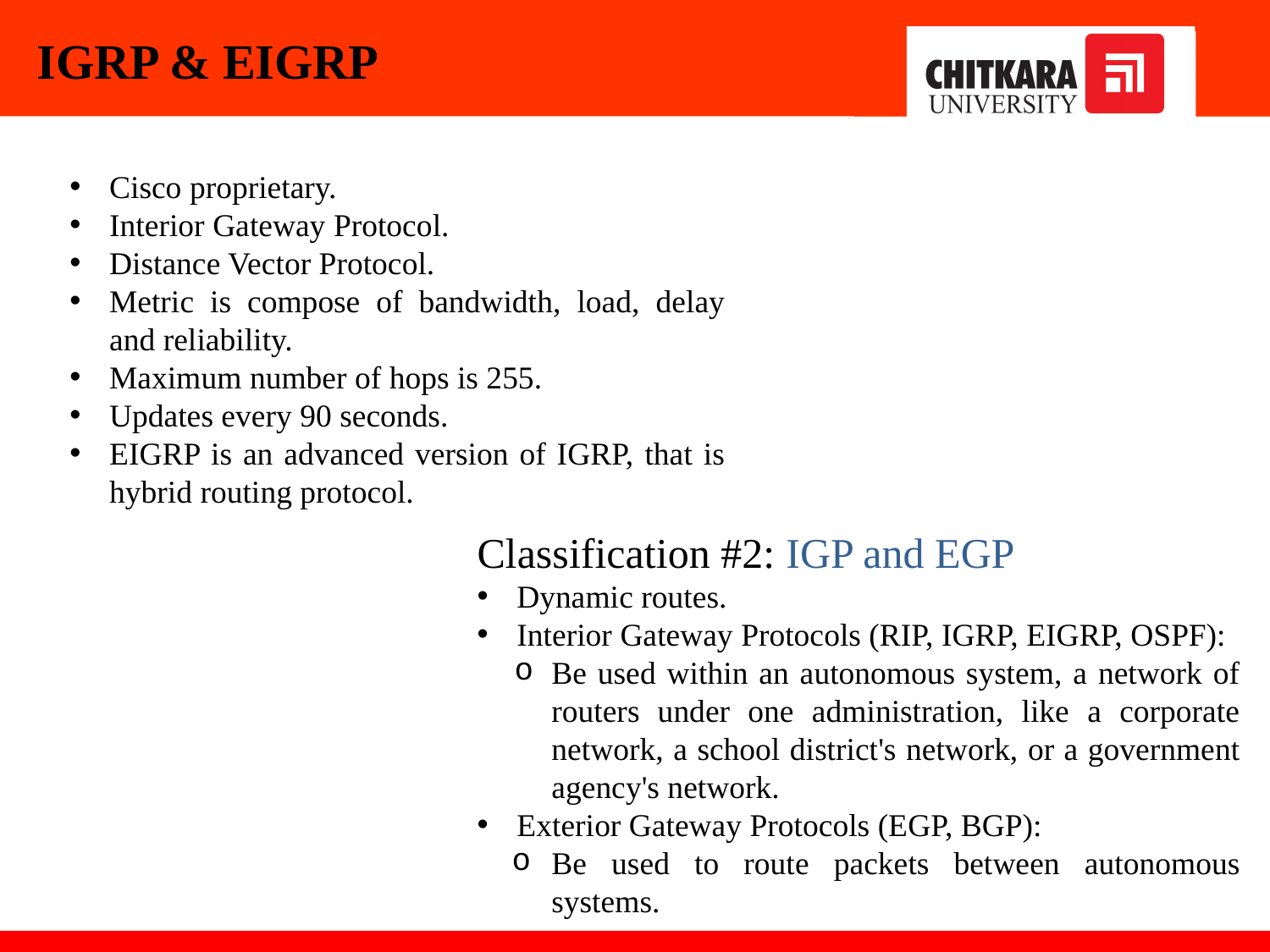

# IGRP & EIGRP
Cisco proprietary.
Interior Gateway Protocol.
Distance Vector Protocol.
Metric is compose of bandwidth, load, delay and reliability.
Maximum number of hops is 255.
Updates every 90 seconds.
EIGRP is an advanced version of IGRP, that is hybrid routing protocol.
Classification #2: IGP and EGP
Dynamic routes.
Interior Gateway Protocols (RIP, IGRP, EIGRP, OSPF):
Be used within an autonomous system, a network of routers under one administration, like a corporate network, a school district's network, or a government agency's network.
Exterior Gateway Protocols (EGP, BGP):
Be used to route packets between autonomous systems.